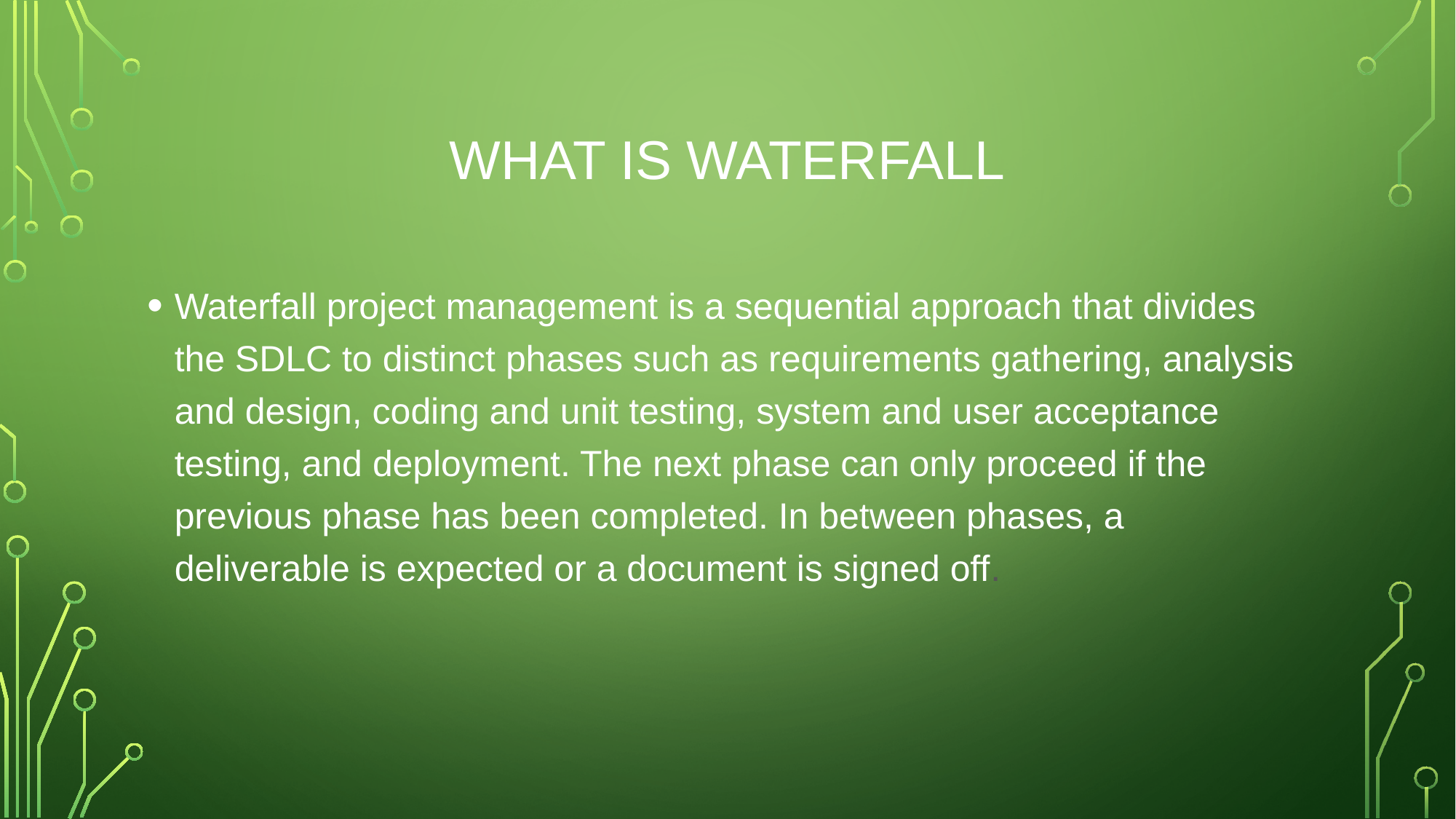

# What is Waterfall
Waterfall project management is a sequential approach that divides the SDLC to distinct phases such as requirements gathering, analysis and design, coding and unit testing, system and user acceptance testing, and deployment. The next phase can only proceed if the previous phase has been completed. In between phases, a deliverable is expected or a document is signed off.